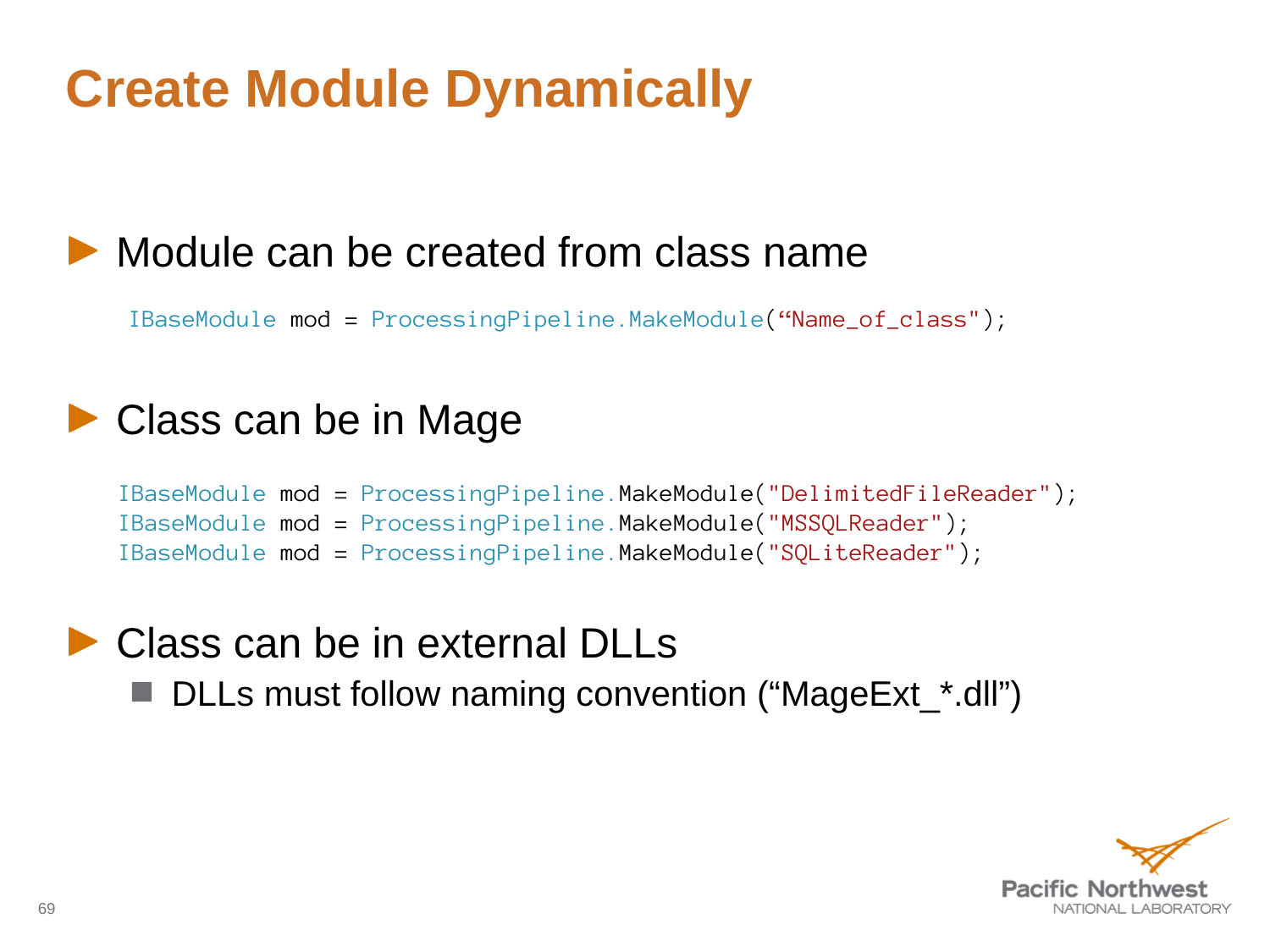

# Create Module Dynamically
Module can be created from class name

Class can be in Mage

Class can be in external DLLs
DLLs must follow naming convention (“MageExt_*.dll”)

IBaseModule mod = ProcessingPipeline.MakeModule(“Name_of_class");
IBaseModule mod = ProcessingPipeline.MakeModule("DelimitedFileReader");
IBaseModule mod = ProcessingPipeline.MakeModule("MSSQLReader");
IBaseModule mod = ProcessingPipeline.MakeModule("SQLiteReader");
69